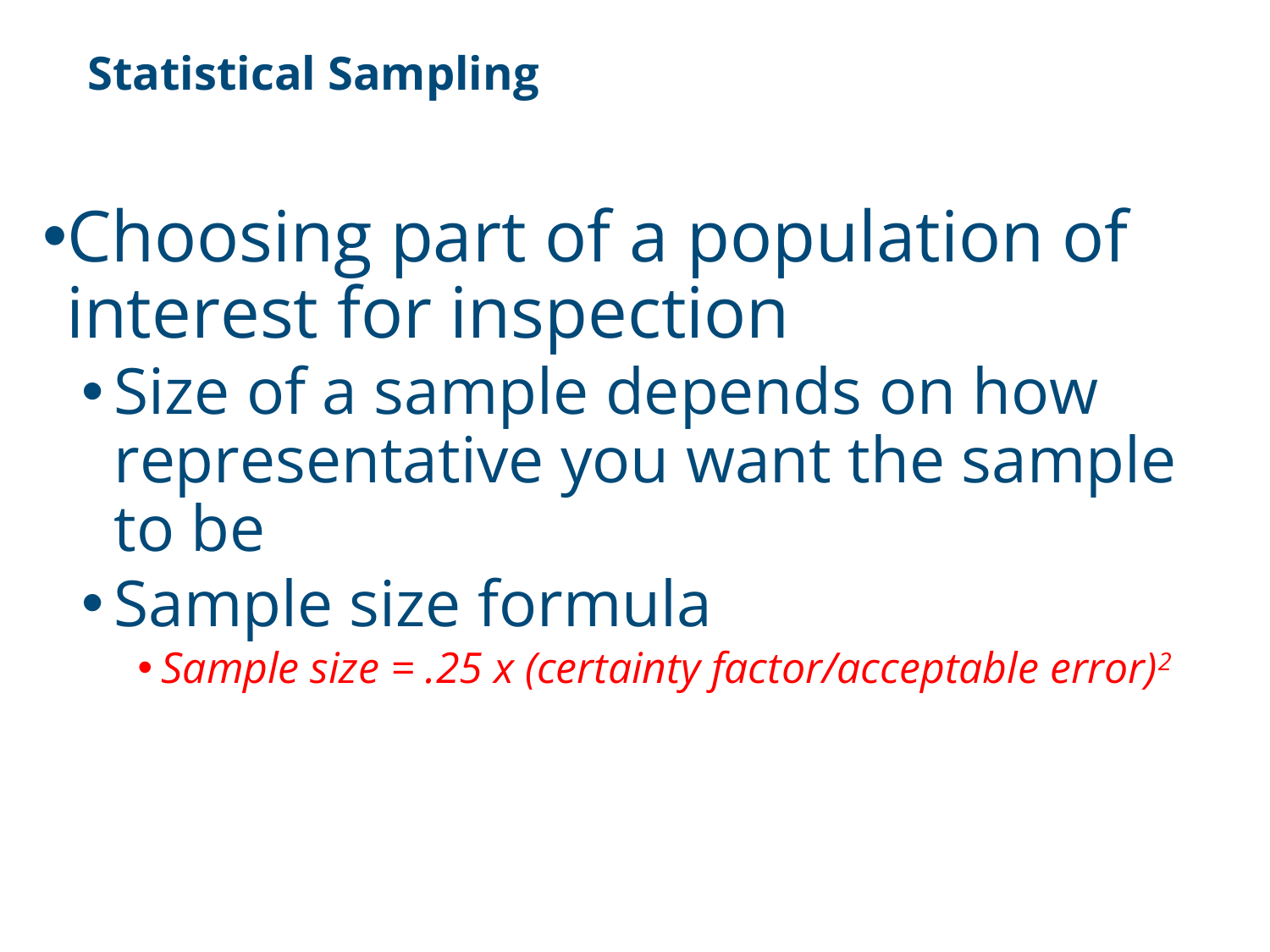

# Statistical Sampling
Choosing part of a population of interest for inspection
Size of a sample depends on how representative you want the sample to be
Sample size formula
Sample size = .25 x (certainty factor/acceptable error)2